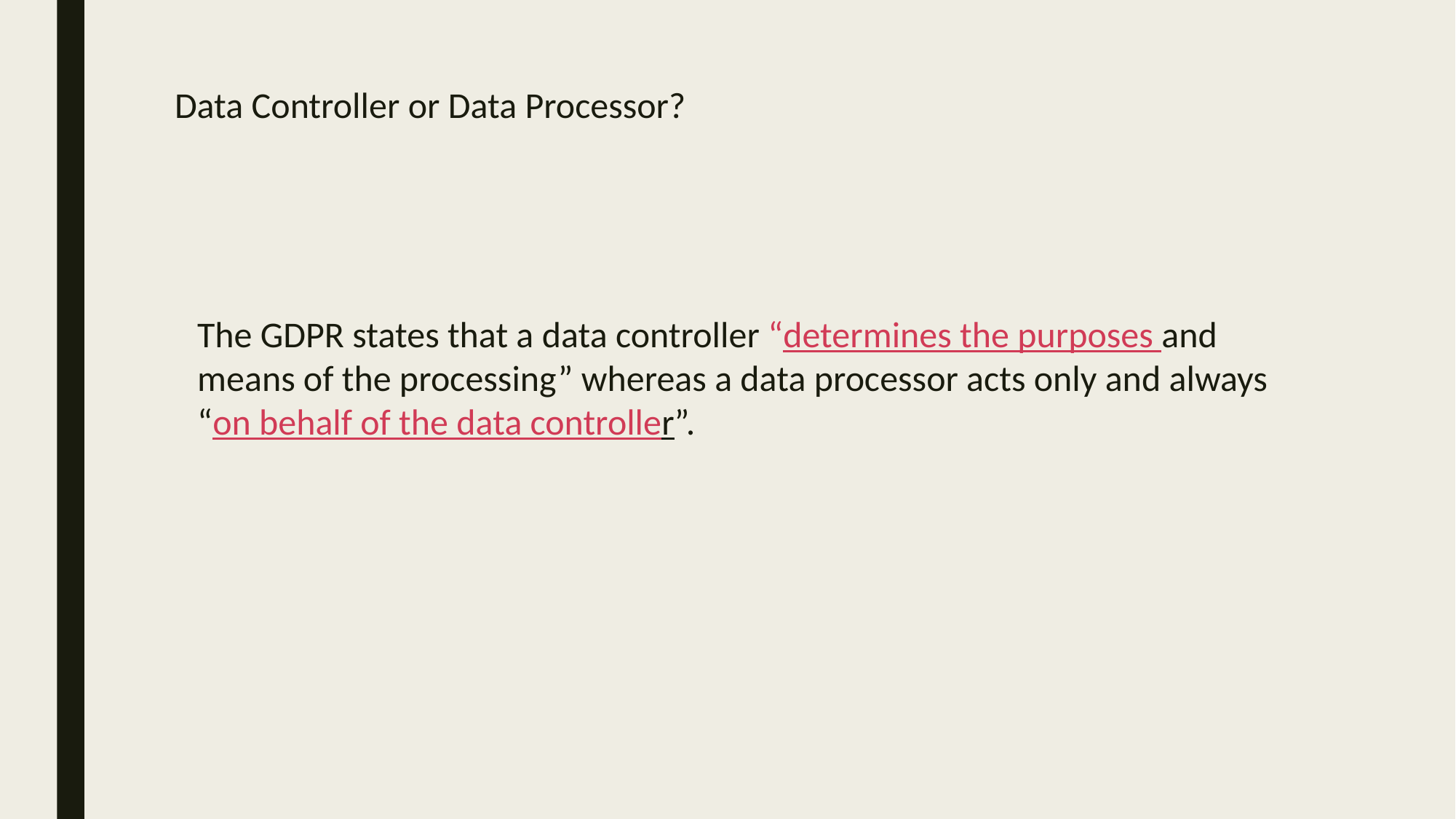

# Data Controller or Data Processor?

The GDPR states that a data controller “determines the purposes and means of the processing” whereas a data processor acts only and always “on behalf of the data controller”.